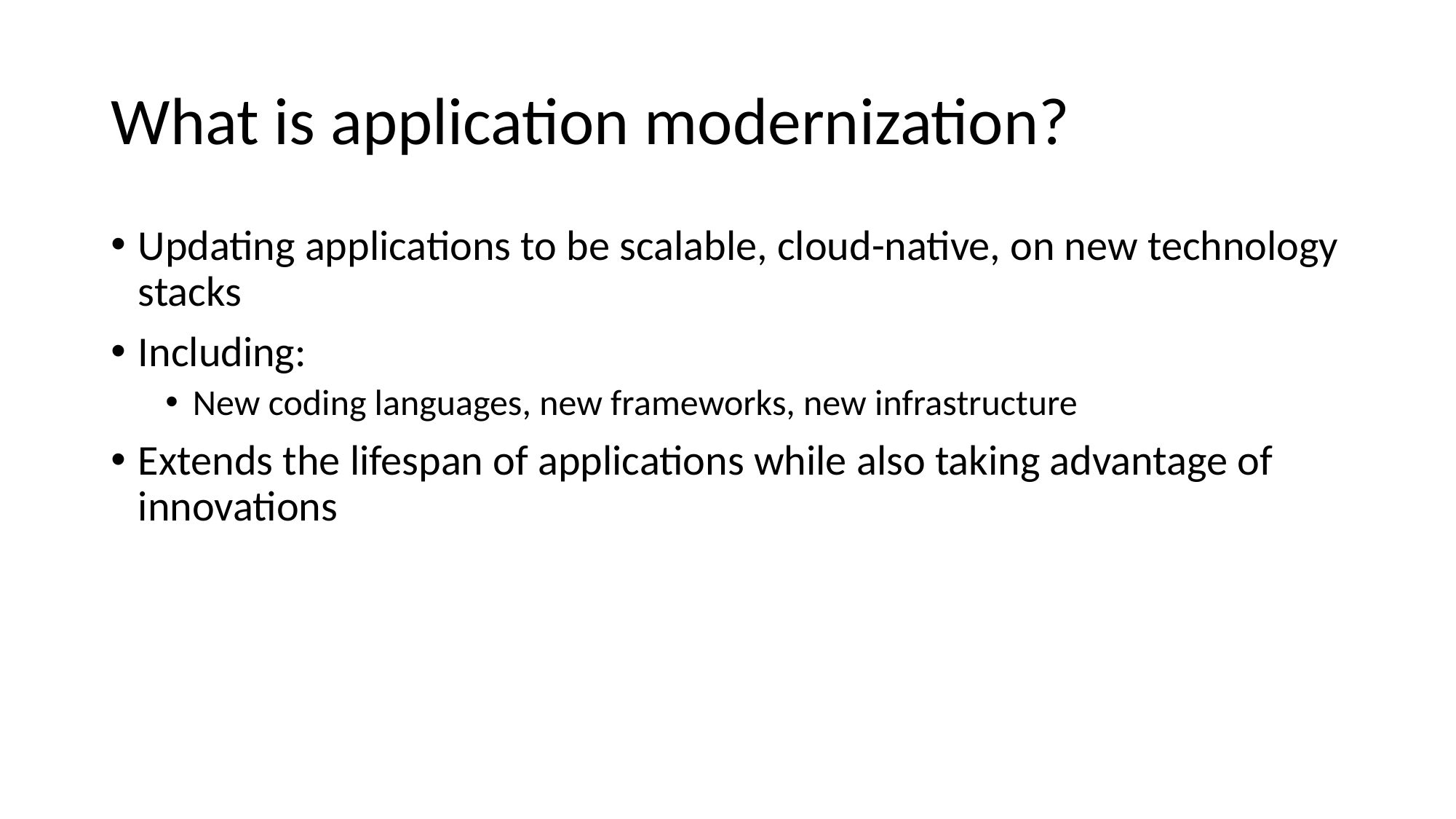

# What is application modernization?
Updating applications to be scalable, cloud-native, on new technology stacks
Including:
New coding languages, new frameworks, new infrastructure
Extends the lifespan of applications while also taking advantage of innovations